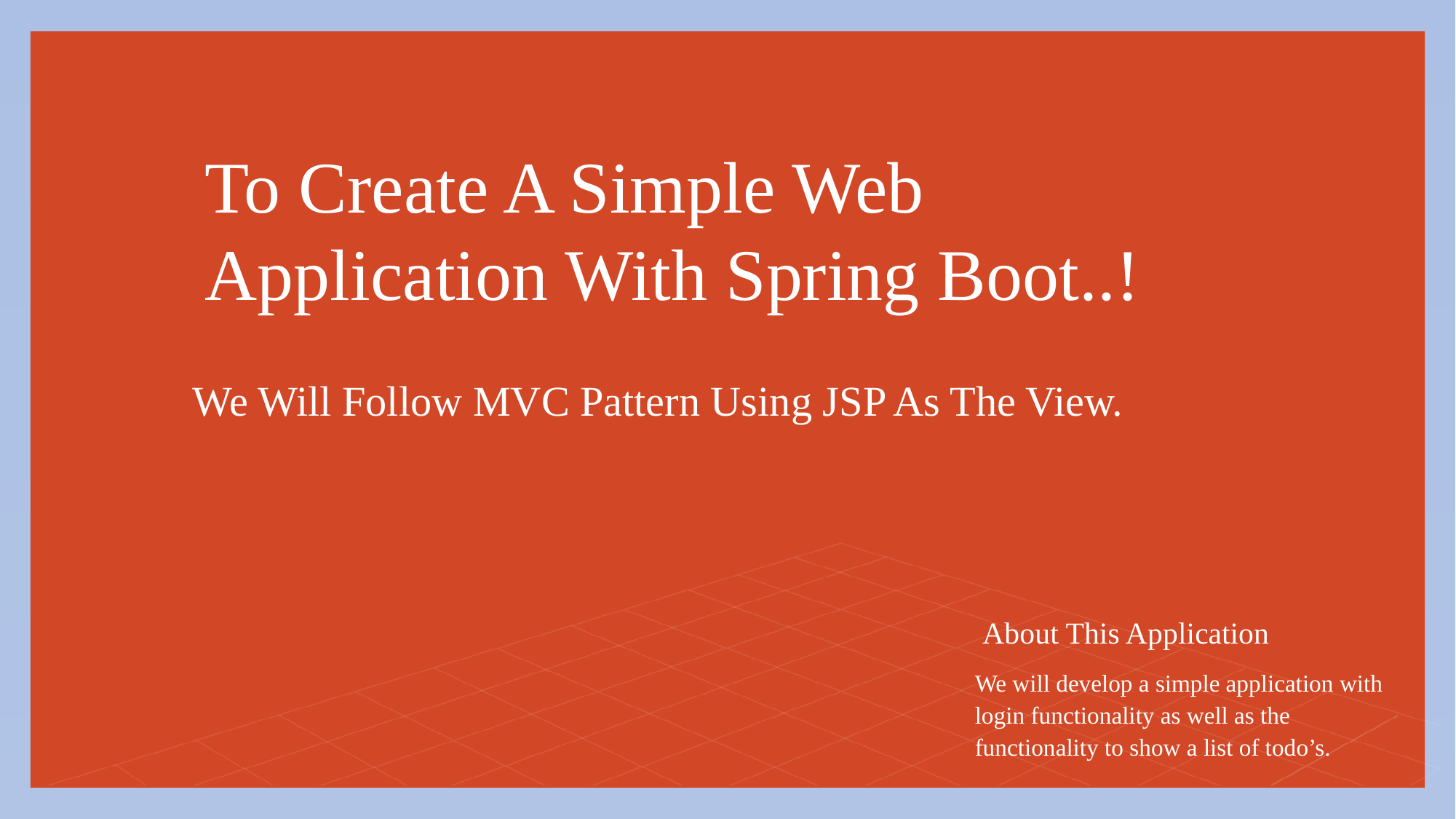

# To Create A Simple Web Application With Spring Boot..!
We Will Follow MVC Pattern Using JSP As The View.

 About This Application
We will develop a simple application with login functionality as well as the functionality to show a list of todo’s.